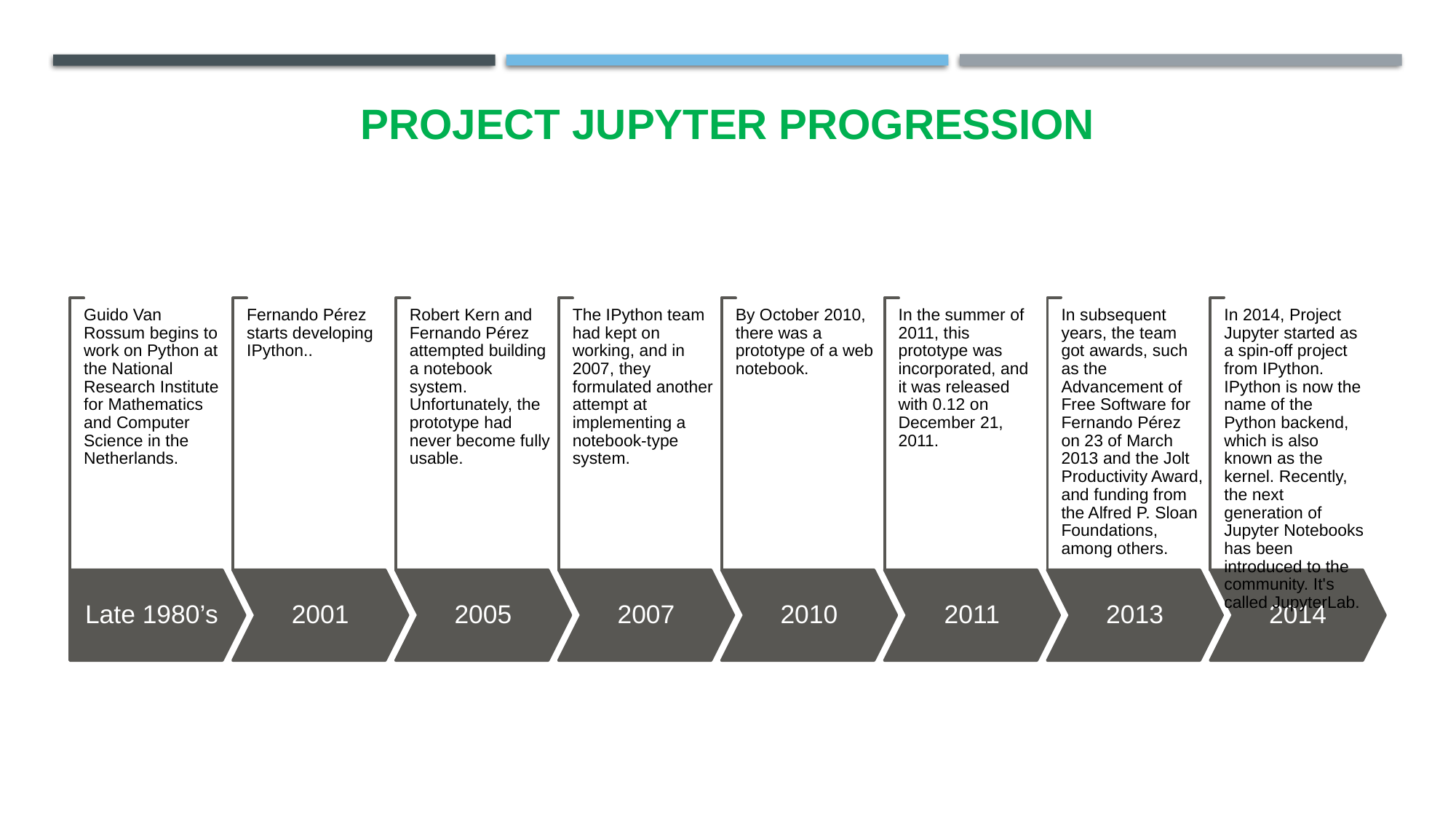

# Project jupyter progression
Late 1980’s
Guido Van Rossum begins to work on Python at the National Research Institute for Mathematics and Computer Science in the Netherlands.
2001
Fernando Pérez starts developing IPython..
2005
Robert Kern and Fernando Pérez attempted building a notebook system. Unfortunately, the prototype had never become fully usable.
2007
The IPython team had kept on working, and in 2007, they formulated another attempt at implementing a notebook-type system.
2010
By October 2010, there was a prototype of a web notebook.
2011
In the summer of 2011, this prototype was incorporated, and it was released with 0.12 on December 21, 2011.
2013
In subsequent years, the team got awards, such as the Advancement of Free Software for Fernando Pérez on 23 of March 2013 and the Jolt Productivity Award, and funding from the Alfred P. Sloan Foundations, among others.
2014
In 2014, Project Jupyter started as a spin-off project from IPython. IPython is now the name of the Python backend, which is also known as the kernel. Recently, the next generation of Jupyter Notebooks has been introduced to the community. It's called JupyterLab.